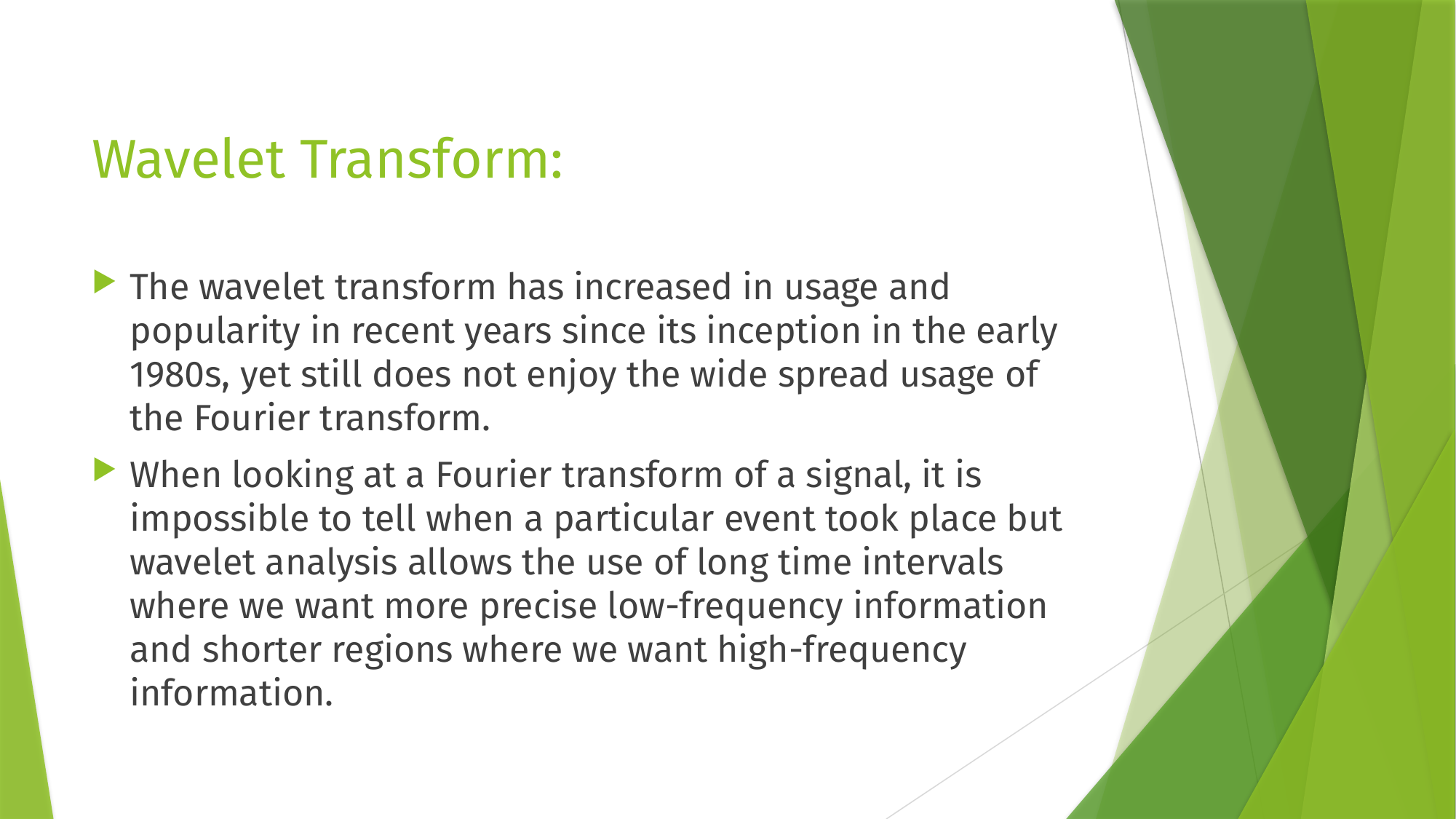

# Wavelet Transform:
The wavelet transform has increased in usage and popularity in recent years since its inception in the early 1980s, yet still does not enjoy the wide spread usage of the Fourier transform.
When looking at a Fourier transform of a signal, it is impossible to tell when a particular event took place but wavelet analysis allows the use of long time intervals where we want more precise low-frequency information and shorter regions where we want high-frequency information.